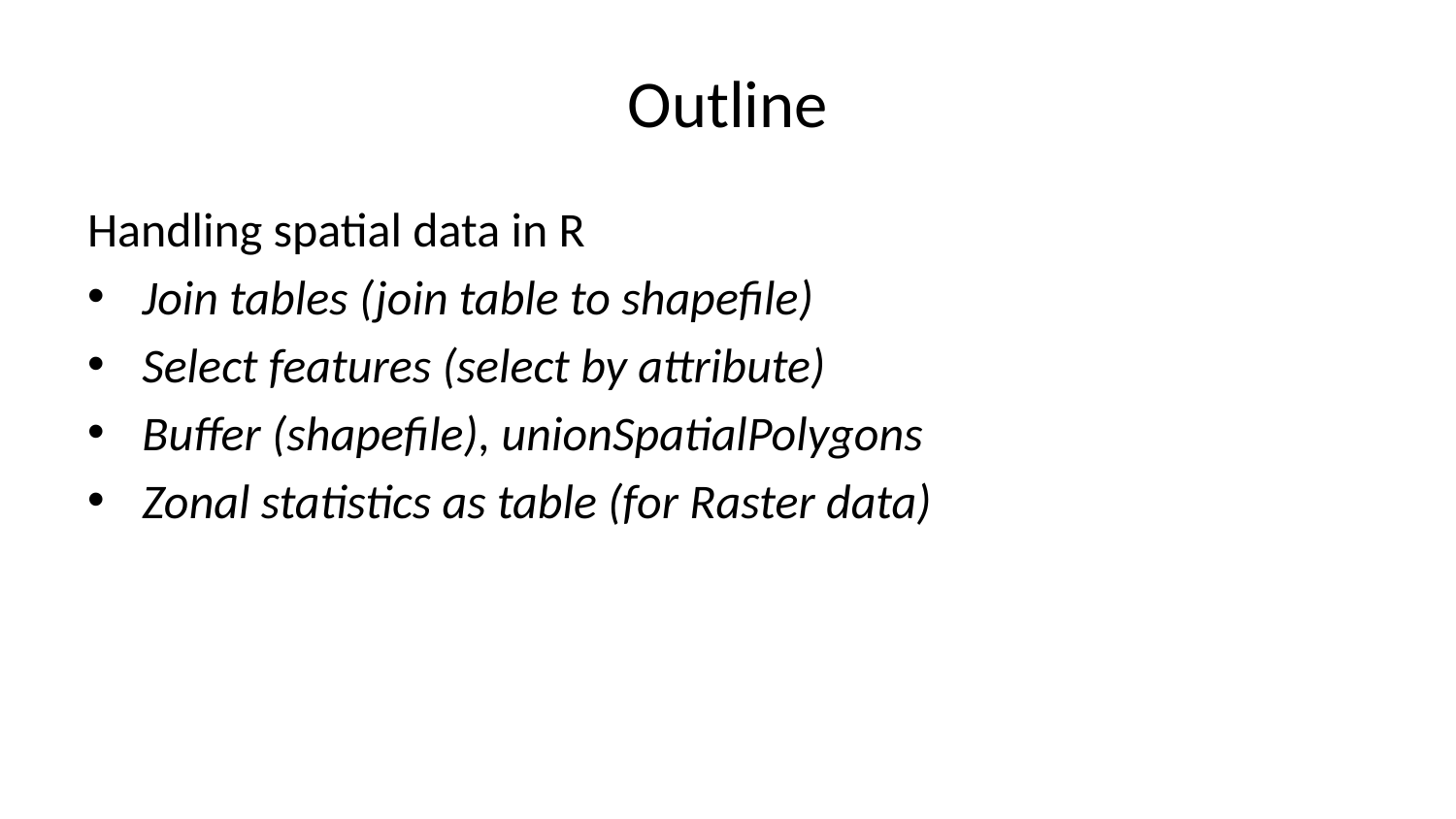

# Outline
Handling spatial data in R
Join tables (join table to shapefile)
Select features (select by attribute)
Buffer (shapefile), unionSpatialPolygons
Zonal statistics as table (for Raster data)